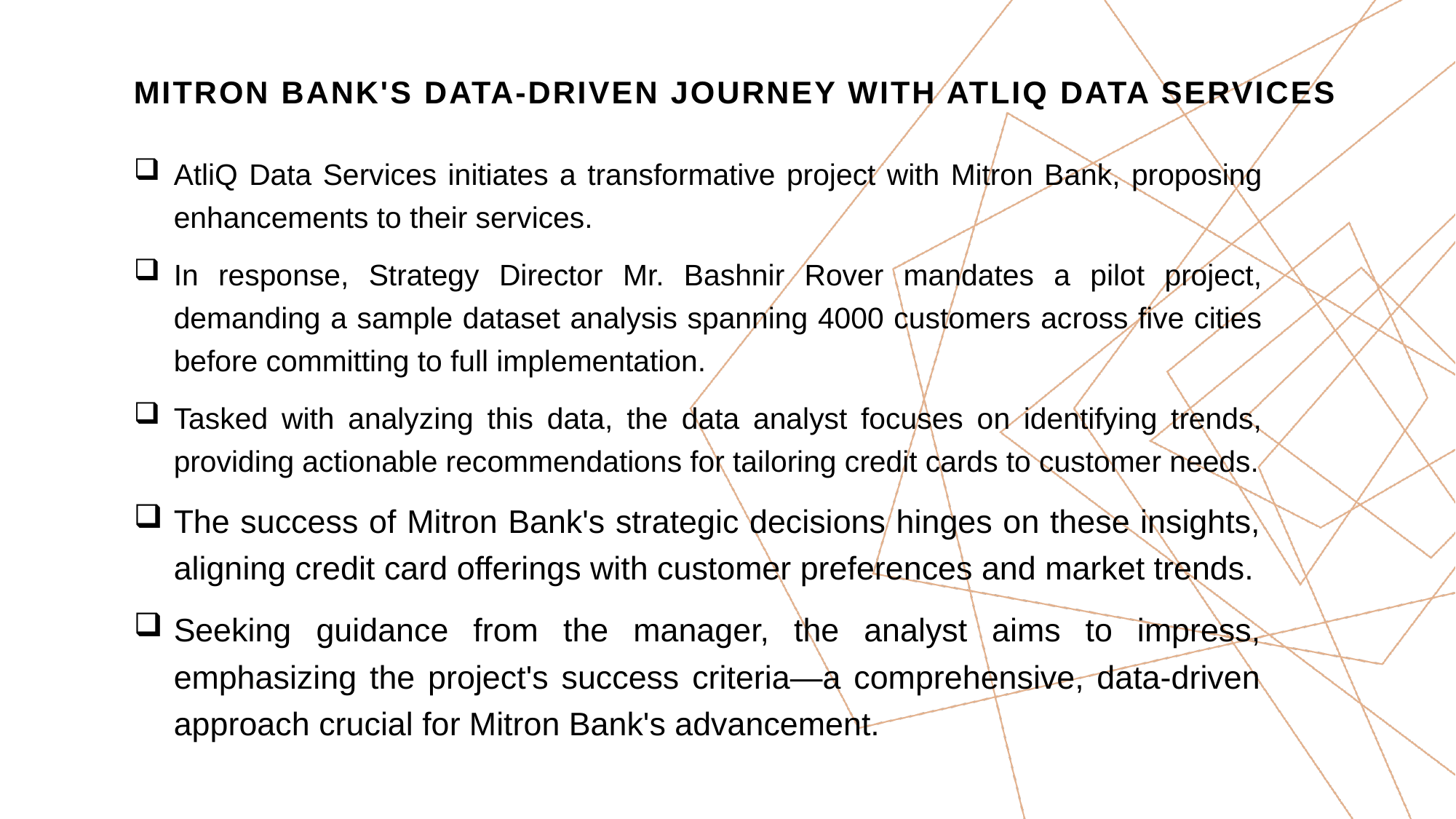

# Mitron Bank's Data-Driven Journey with AtliQ Data Services
AtliQ Data Services initiates a transformative project with Mitron Bank, proposing enhancements to their services.
In response, Strategy Director Mr. Bashnir Rover mandates a pilot project, demanding a sample dataset analysis spanning 4000 customers across five cities before committing to full implementation.
Tasked with analyzing this data, the data analyst focuses on identifying trends, providing actionable recommendations for tailoring credit cards to customer needs.
The success of Mitron Bank's strategic decisions hinges on these insights, aligning credit card offerings with customer preferences and market trends.
Seeking guidance from the manager, the analyst aims to impress, emphasizing the project's success criteria—a comprehensive, data-driven approach crucial for Mitron Bank's advancement.